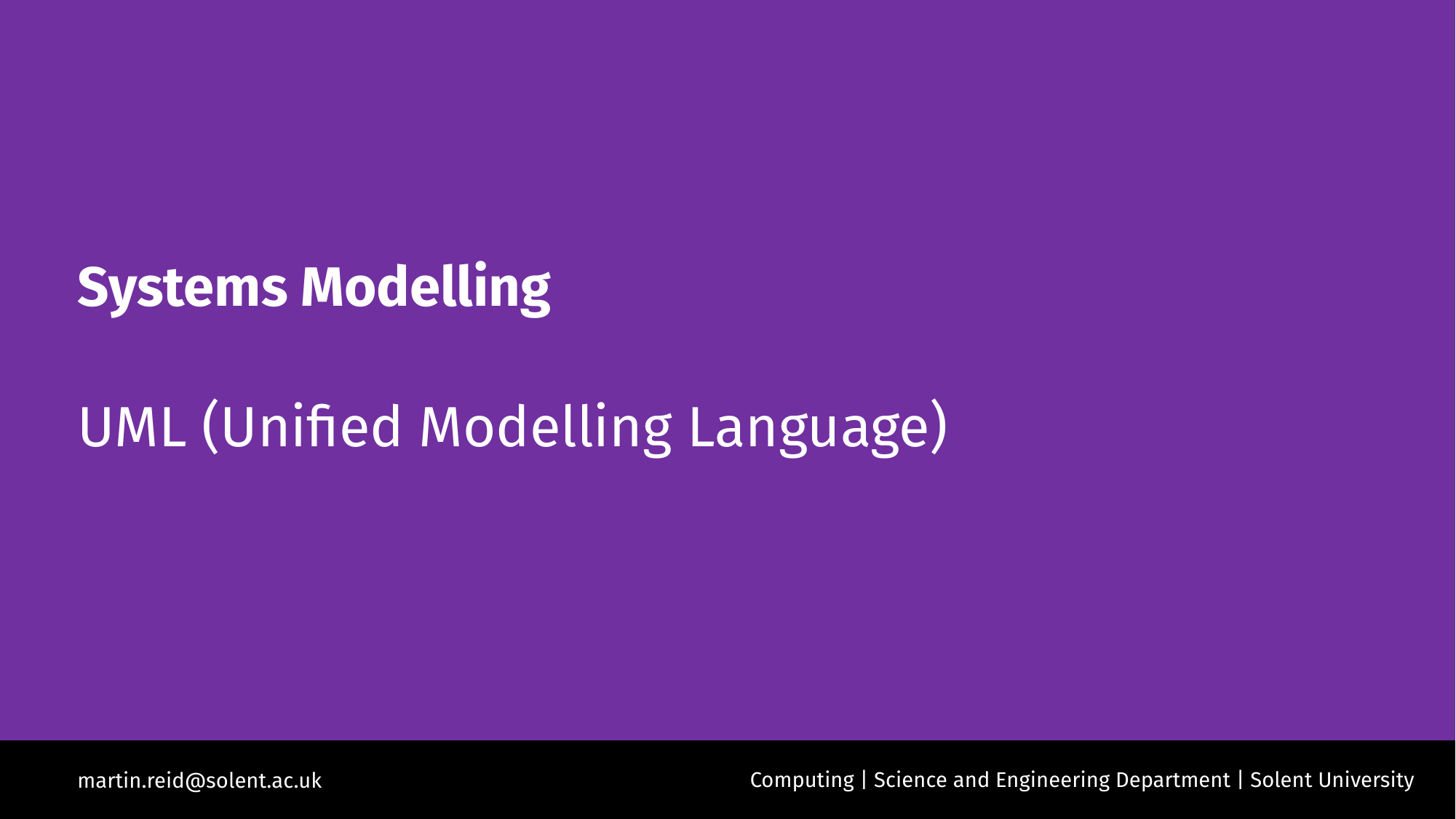

# Systems Modelling
UML (Unified Modelling Language)